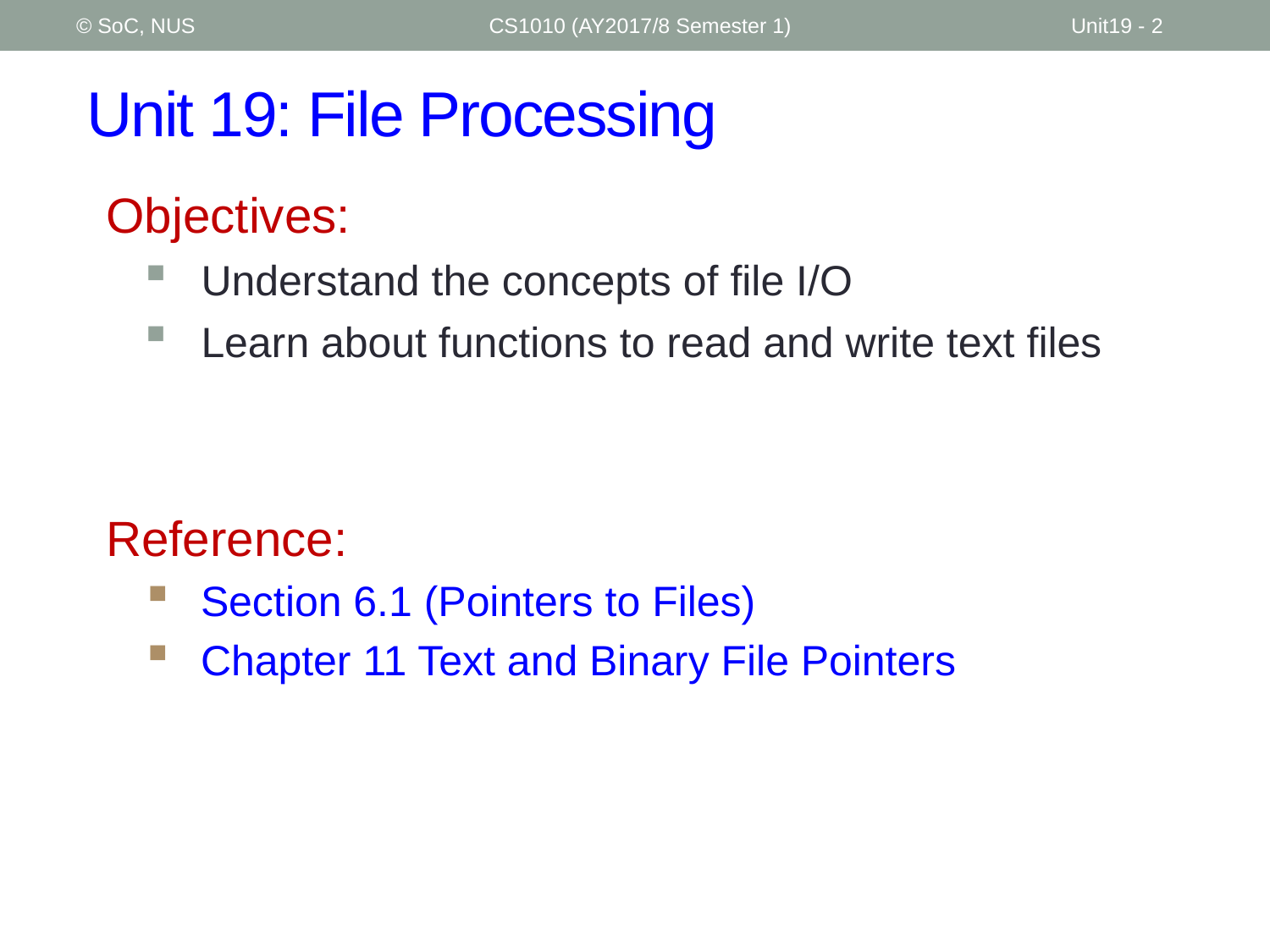

© SoC, NUS
CS1010 (AY2017/8 Semester 1)
Unit19 - 2
# Unit 19: File Processing
Objectives:
Understand the concepts of file I/O
Learn about functions to read and write text files
Reference:
Section 6.1 (Pointers to Files)
Chapter 11 Text and Binary File Pointers